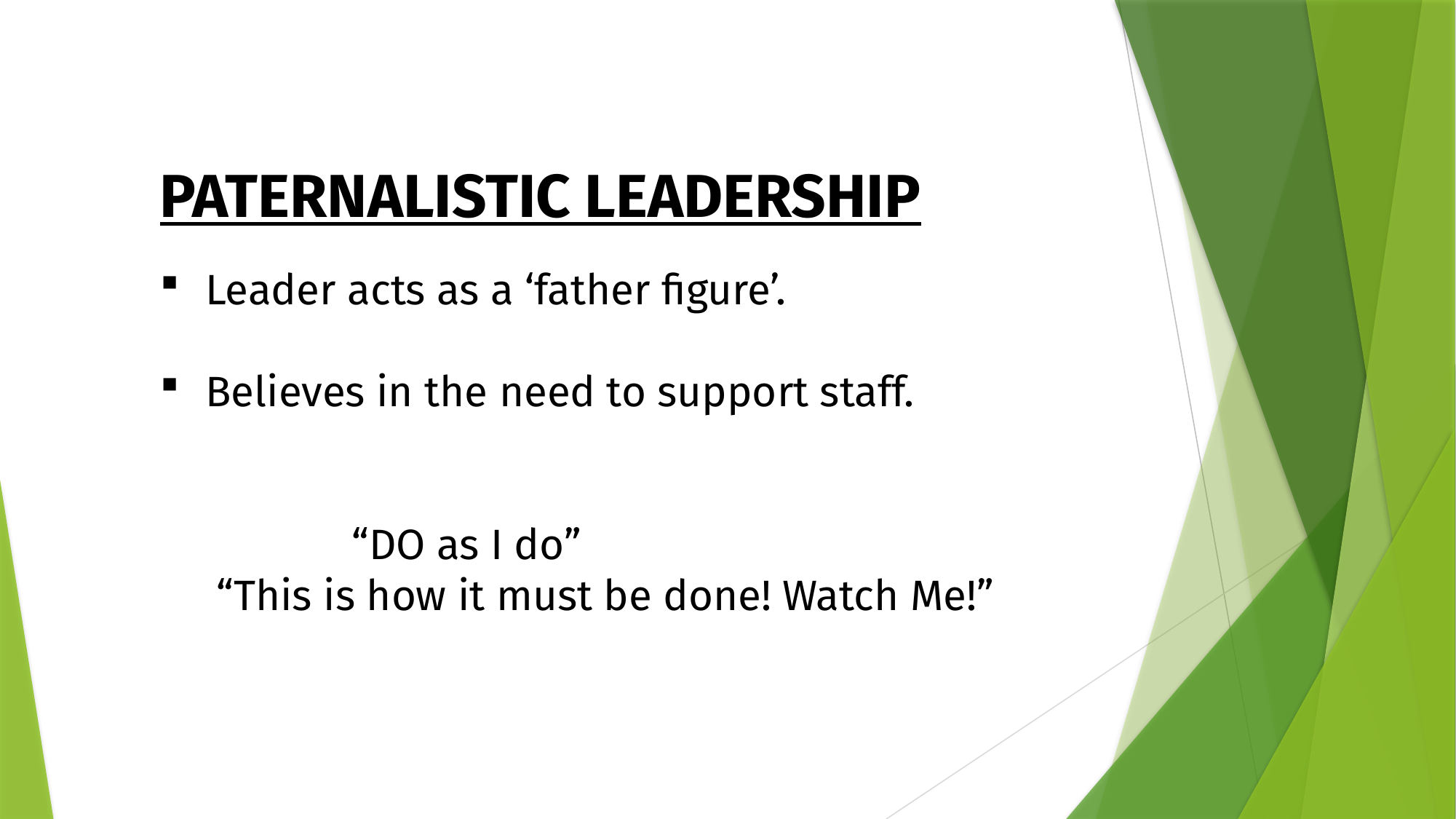

PATERNALISTIC LEADERSHIP

 Leader acts as a ‘father figure’.

 Believes in the need to support staff.

                 “DO as I do”
     “This is how it must be done! Watch Me!”